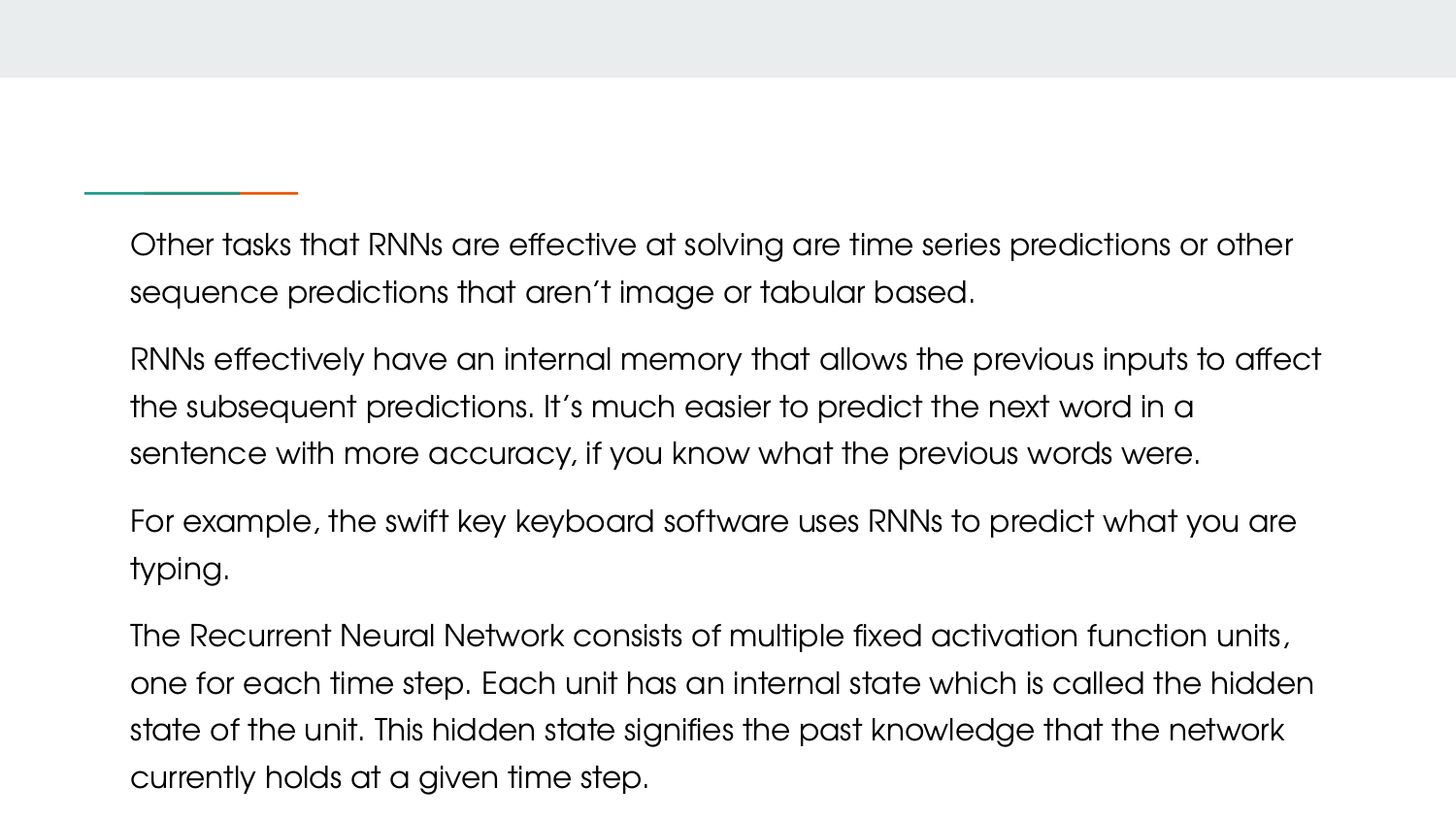

Other tasks that RNNs are effective at solving are time series predictions or other sequence predictions that aren’t image or tabular based.
RNNs effectively have an internal memory that allows the previous inputs to affect the subsequent predictions. It’s much easier to predict the next word in a sentence with more accuracy, if you know what the previous words were.
For example, the swift key keyboard software uses RNNs to predict what you are typing.
The Recurrent Neural Network consists of multiple fixed activation function units, one for each time step. Each unit has an internal state which is called the hidden state of the unit. This hidden state signifies the past knowledge that the network currently holds at a given time step.